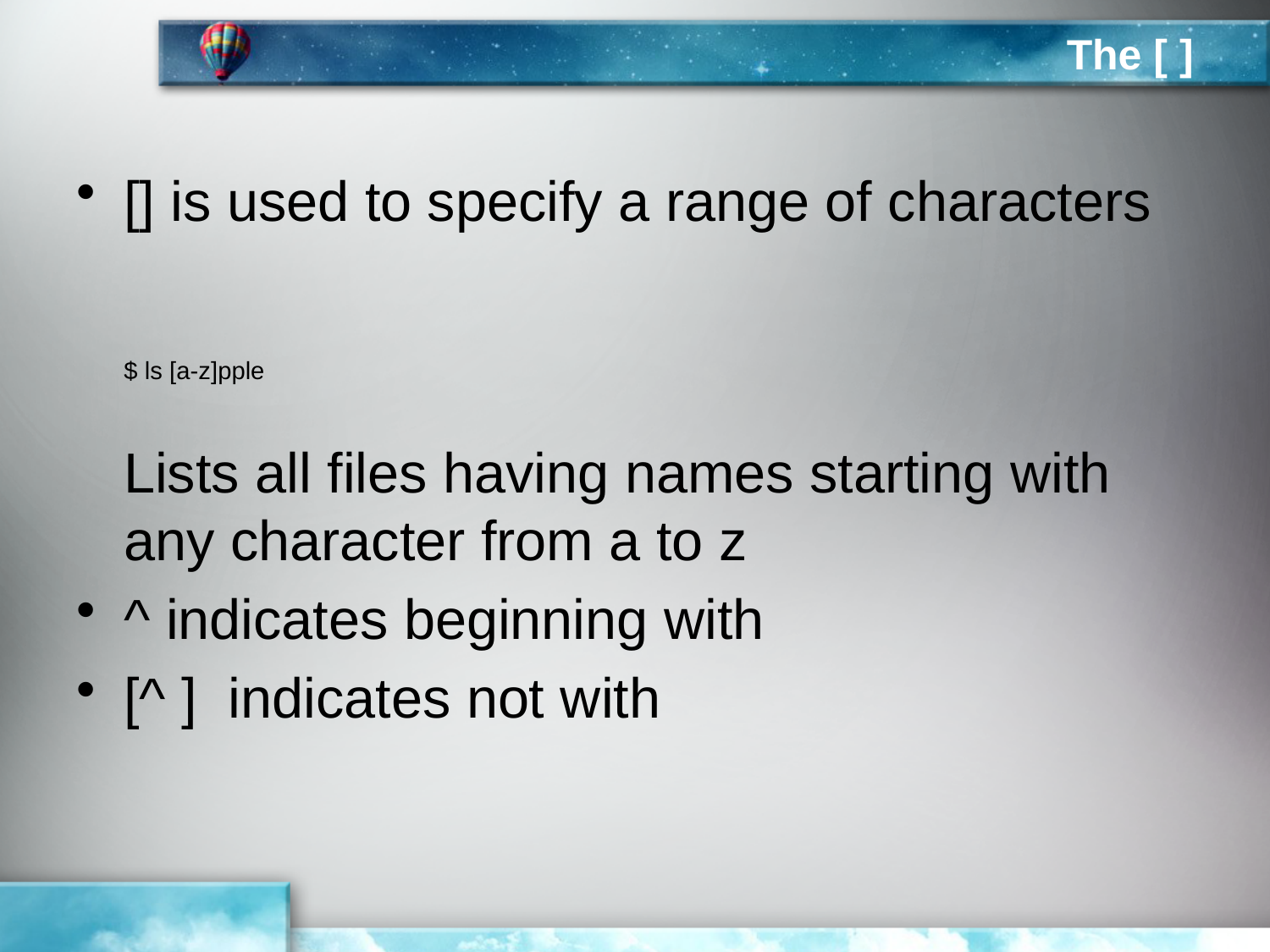

# The [ ]
[] is used to specify a range of characters

	$ ls [a-z]pple

	Lists all files having names starting with any character from a to z
^ indicates beginning with
[^ ]  indicates not with